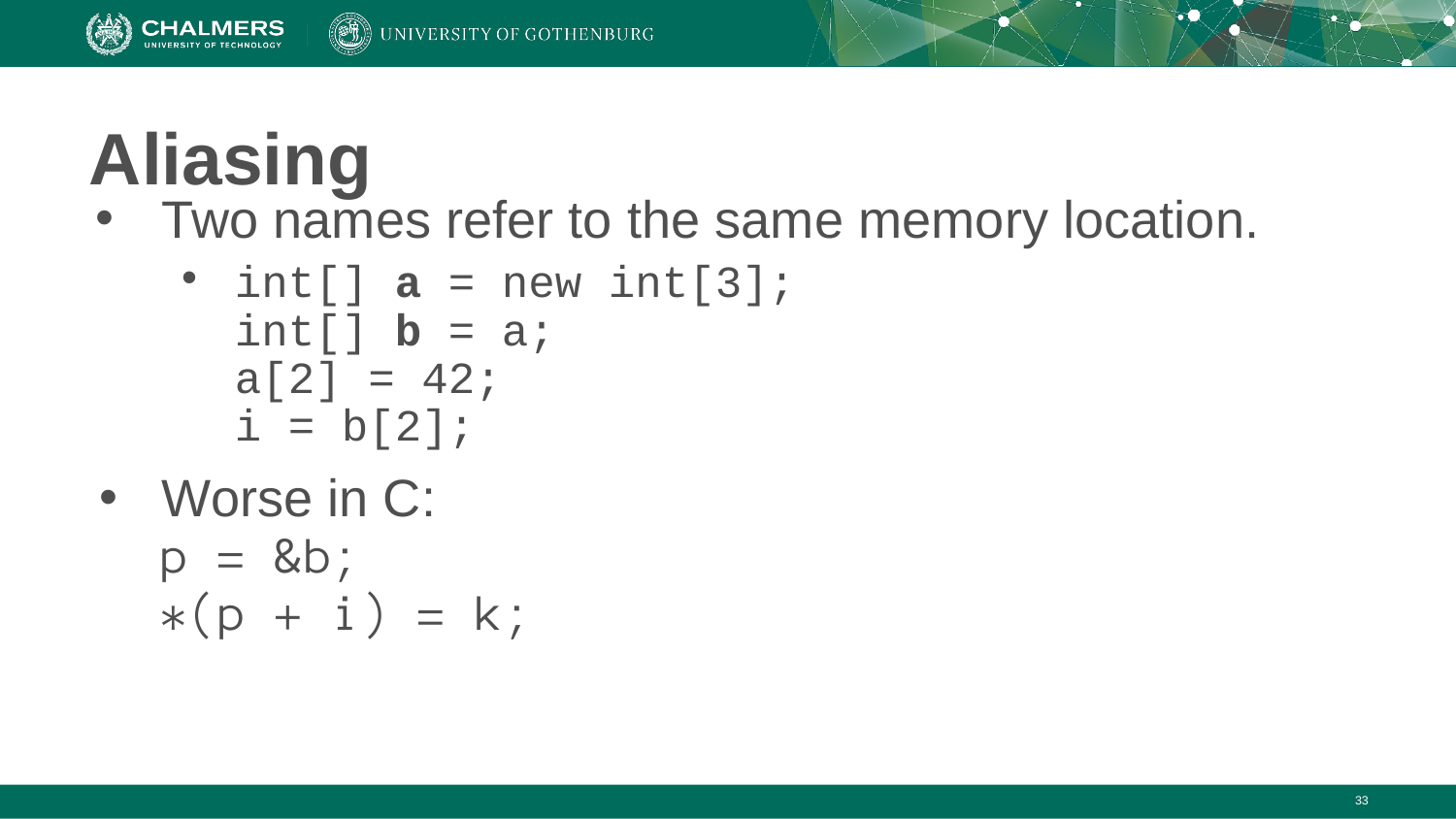

# Aliasing
Two names refer to the same memory location.
int[] a = new int[3];
int[] b = a;
a[2] = 42;
i = b[2];
Worse in C:
p = &b;
*(p + i) = k;
33